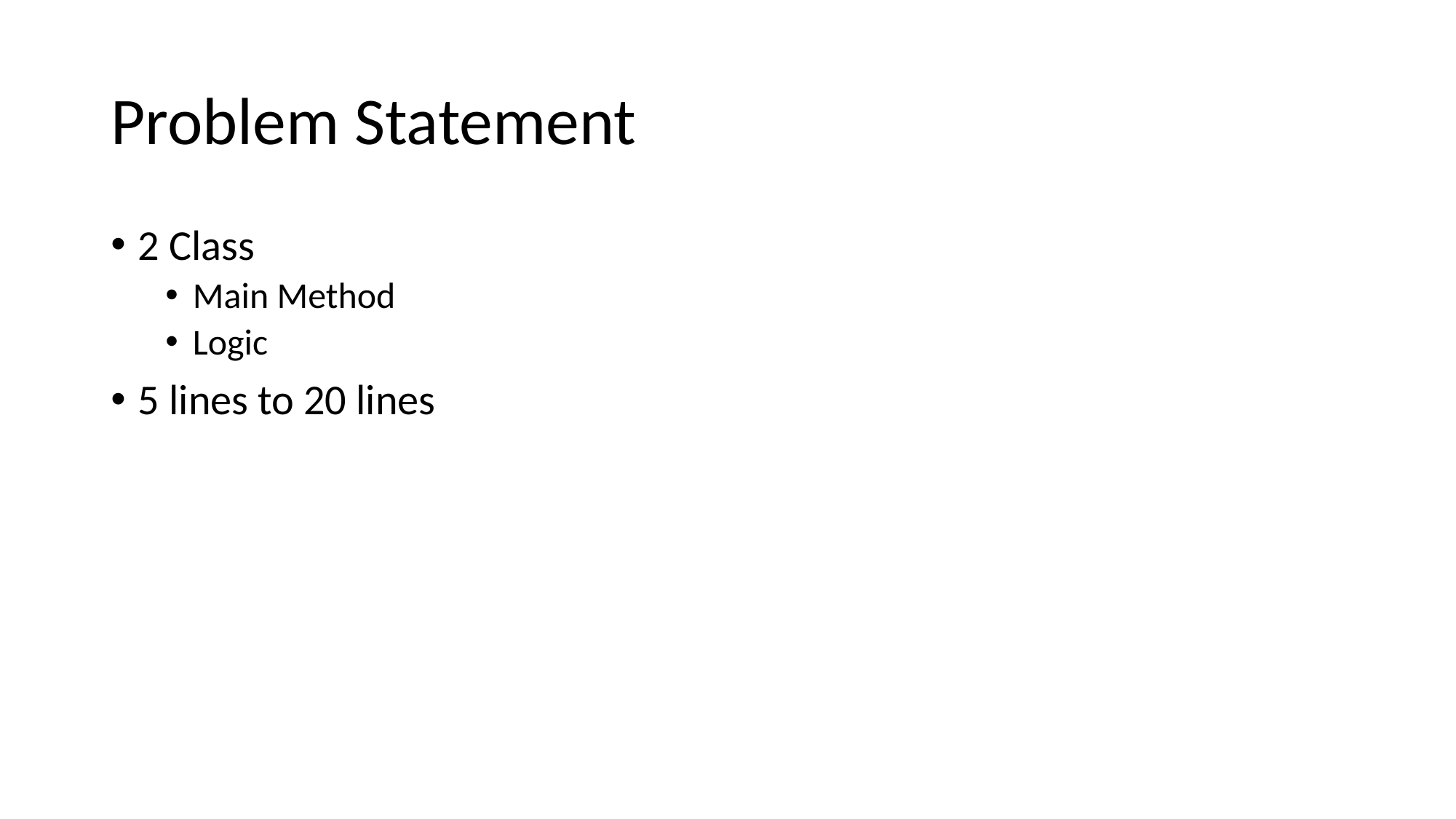

# Problem Statement
2 Class
Main Method
Logic
5 lines to 20 lines